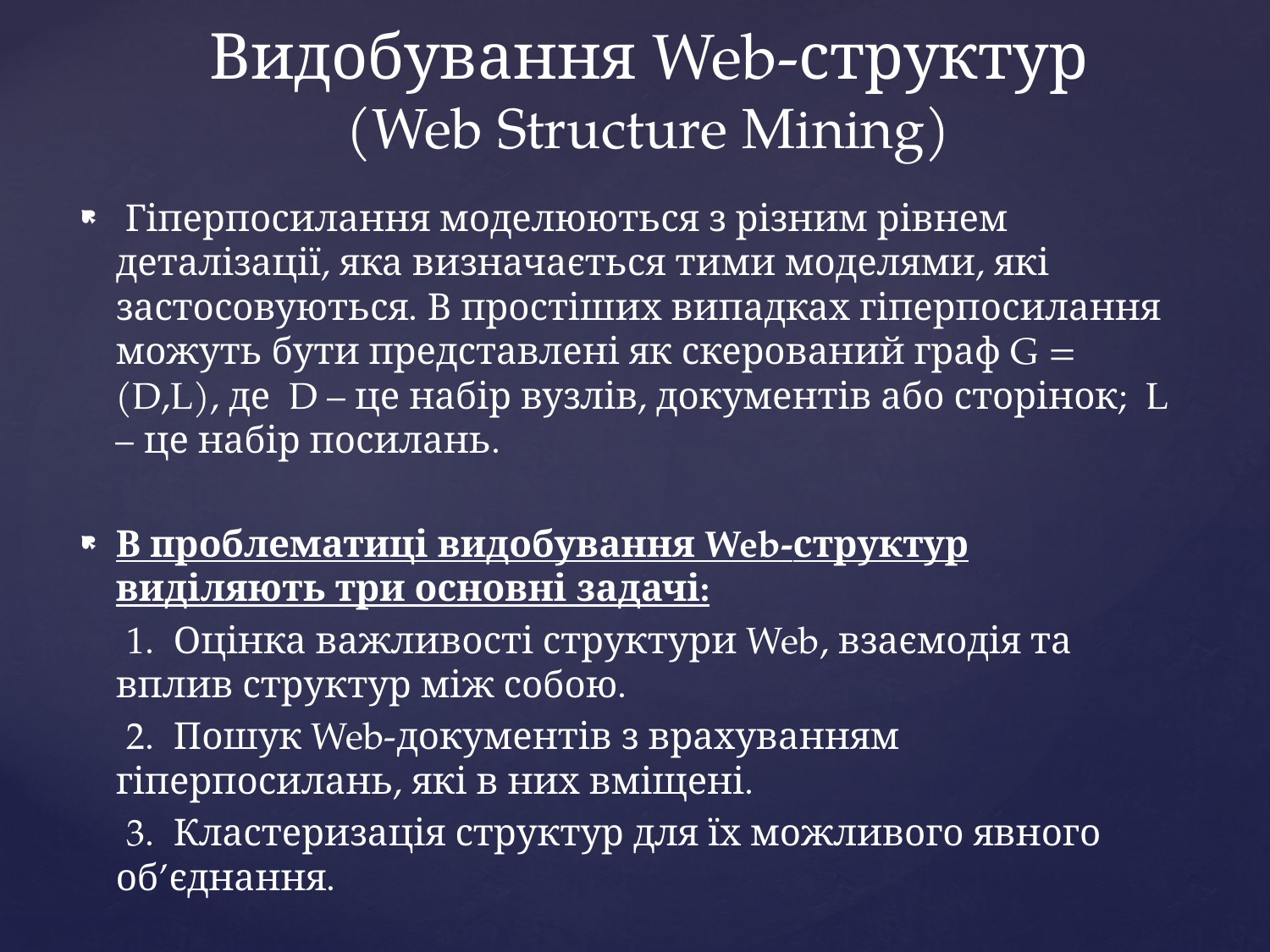

# Видобування Web-структур (Web Structure Mining)
 Гіперпосилання моделюються з різним рівнем деталізації, яка визначається тими моделями, які застосовуються. В простіших випадках гіперпосилання можуть бути представлені як скерований граф G = (D,L), де  D – це набір вузлів, документів або сторінок;  L – це набір посилань.

В проблематиці видобування Web-структур виділяють три основні задачі:
     1.  Оцінка важливості структури Web, взаємодія та вплив структур між собою.
     2.  Пошук Web-документів з врахуванням гіперпосилань, які в них вміщені.
     3.  Кластеризація структур для їх можливого явного об’єднання.